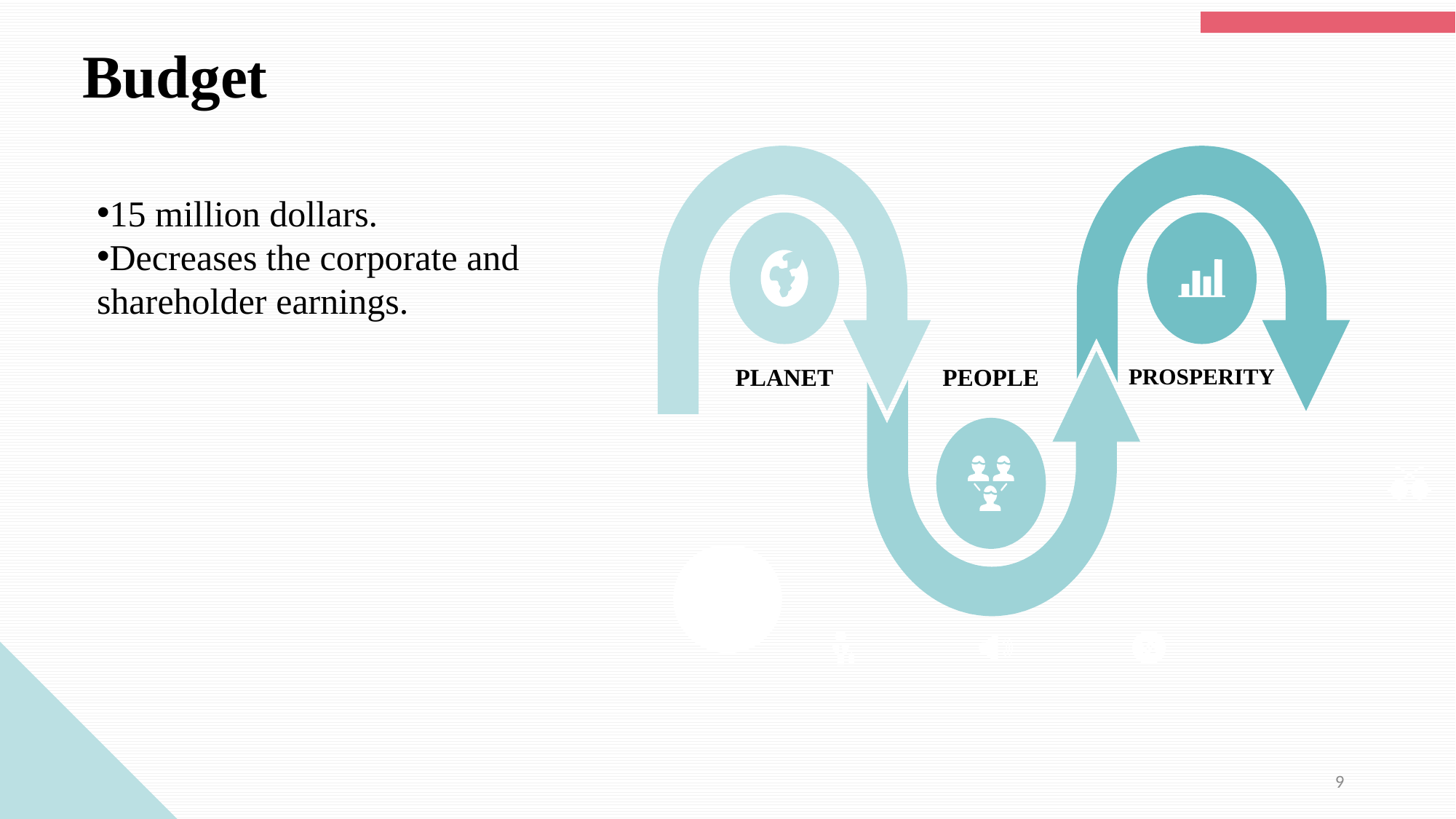

Budget

PLANET
PEOPLE
PROSPERITY

15 million dollars.
Decreases the corporate and shareholder earnings.

9